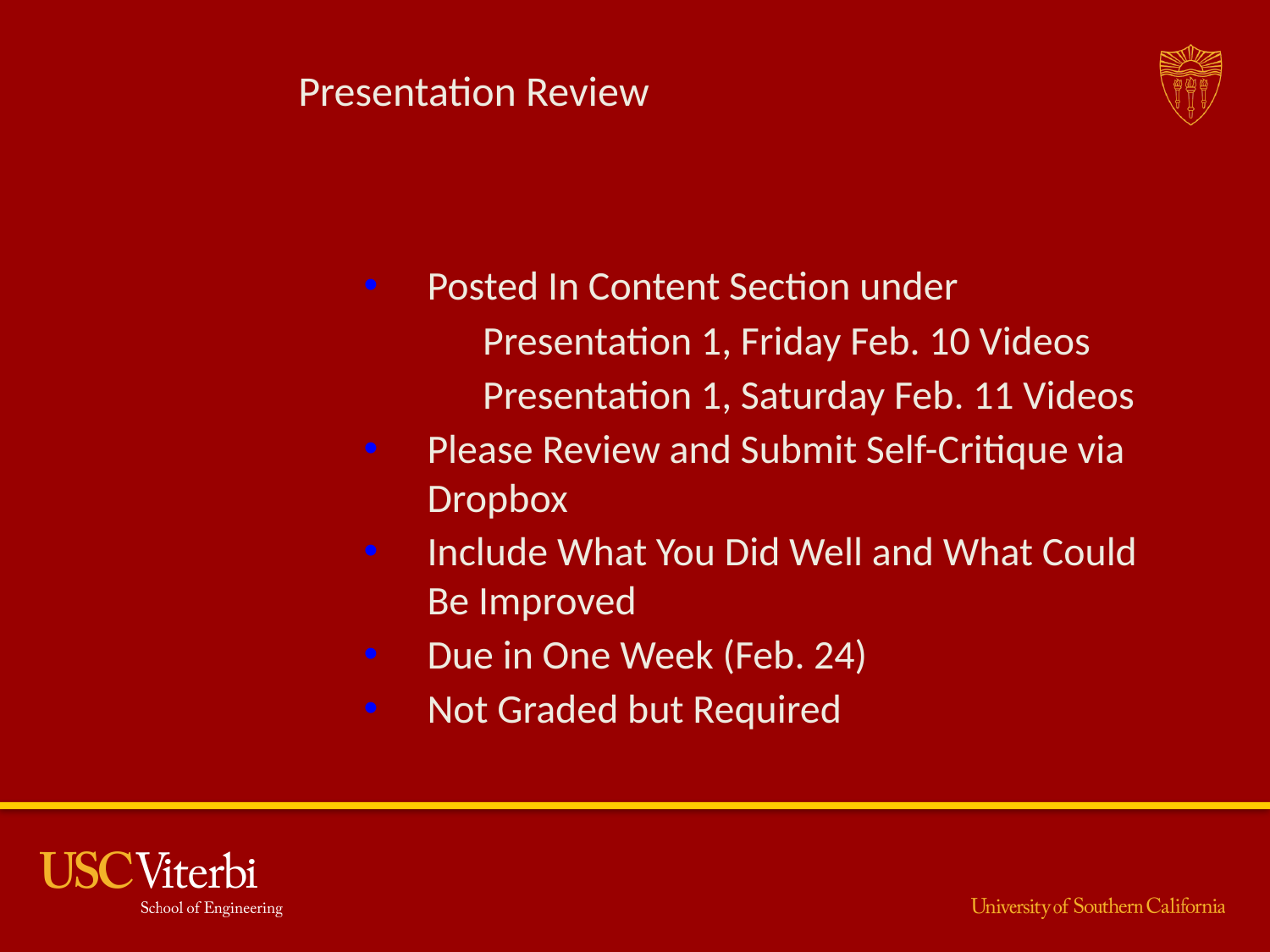

# Presentation Review
Posted In Content Section under
Presentation 1, Friday Feb. 10 Videos
Presentation 1, Saturday Feb. 11 Videos
Please Review and Submit Self-Critique via Dropbox
Include What You Did Well and What Could Be Improved
Due in One Week (Feb. 24)
Not Graded but Required